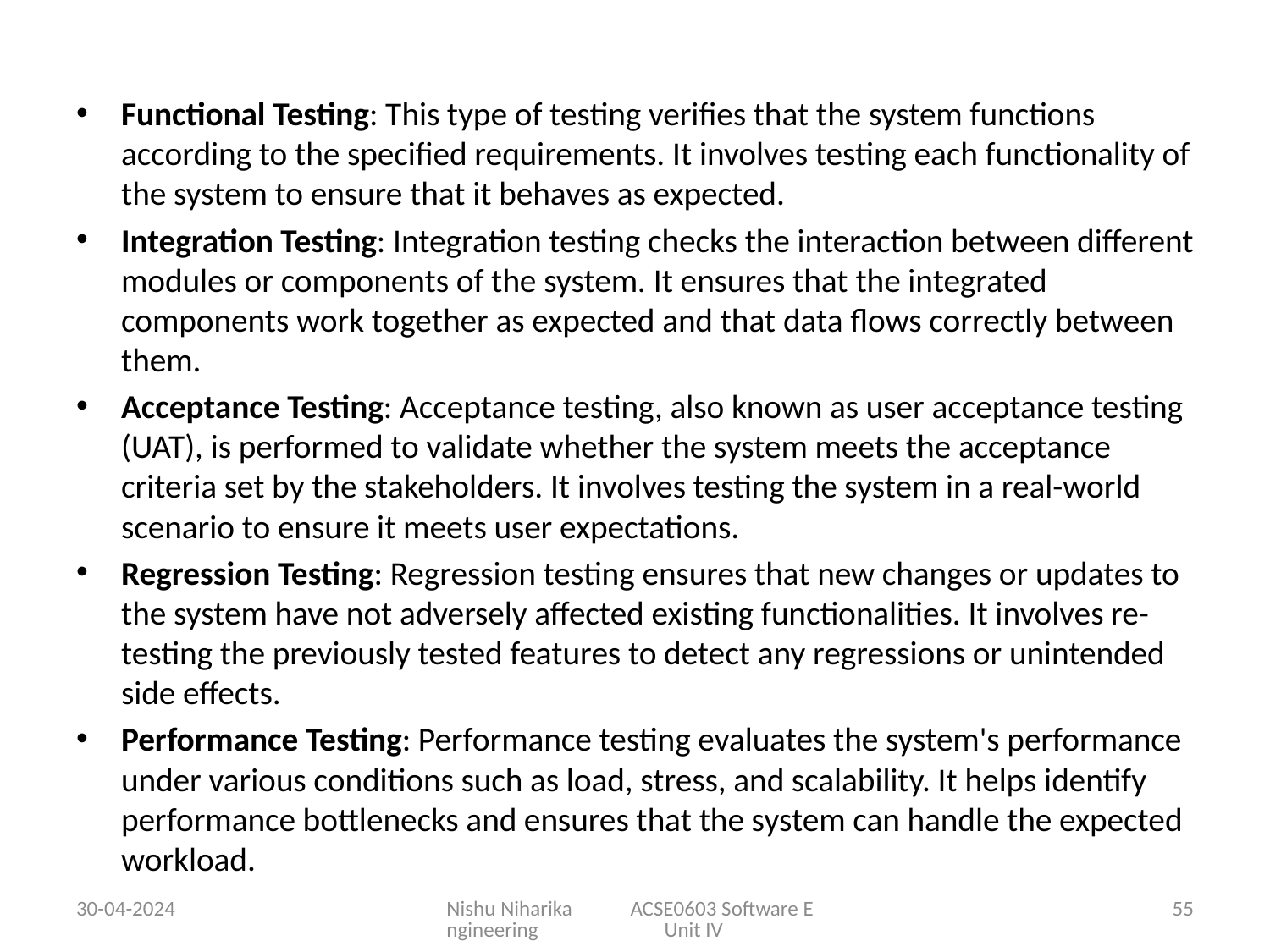

Functional Testing: This type of testing verifies that the system functions according to the specified requirements. It involves testing each functionality of the system to ensure that it behaves as expected.
Integration Testing: Integration testing checks the interaction between different modules or components of the system. It ensures that the integrated components work together as expected and that data flows correctly between them.
Acceptance Testing: Acceptance testing, also known as user acceptance testing (UAT), is performed to validate whether the system meets the acceptance criteria set by the stakeholders. It involves testing the system in a real-world scenario to ensure it meets user expectations.
Regression Testing: Regression testing ensures that new changes or updates to the system have not adversely affected existing functionalities. It involves re-testing the previously tested features to detect any regressions or unintended side effects.
Performance Testing: Performance testing evaluates the system's performance under various conditions such as load, stress, and scalability. It helps identify performance bottlenecks and ensures that the system can handle the expected workload.

30-04-2024
Nishu Niharika            ACSE0603 Software Engineering                          Unit IV
55